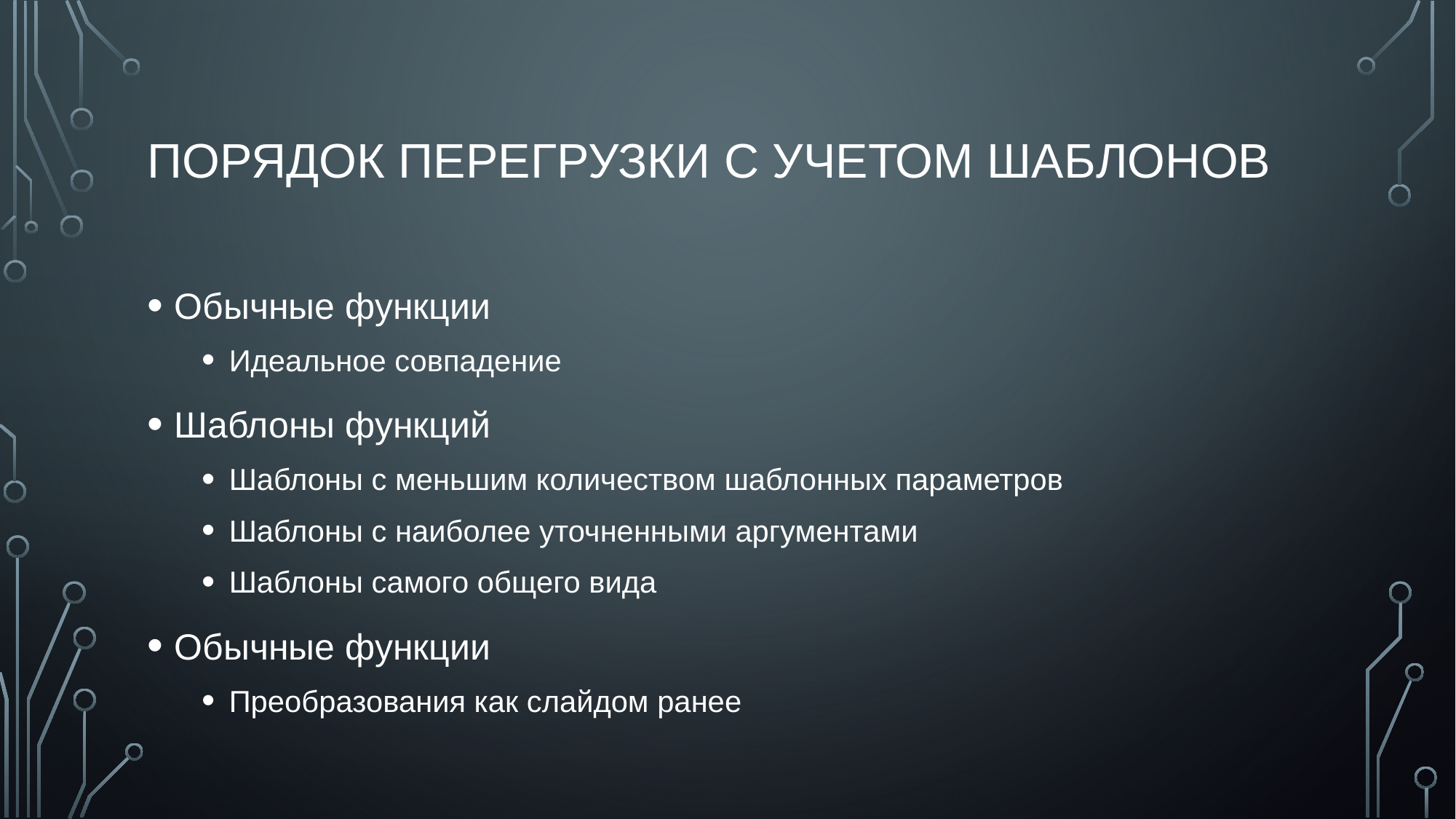

# Порядок перегрузки с учетом шаблонов
Обычные функции
Идеальное совпадение
Шаблоны функций
Шаблоны с меньшим количеством шаблонных параметров
Шаблоны с наиболее уточненными аргументами
Шаблоны самого общего вида
Обычные функции
Преобразования как слайдом ранее